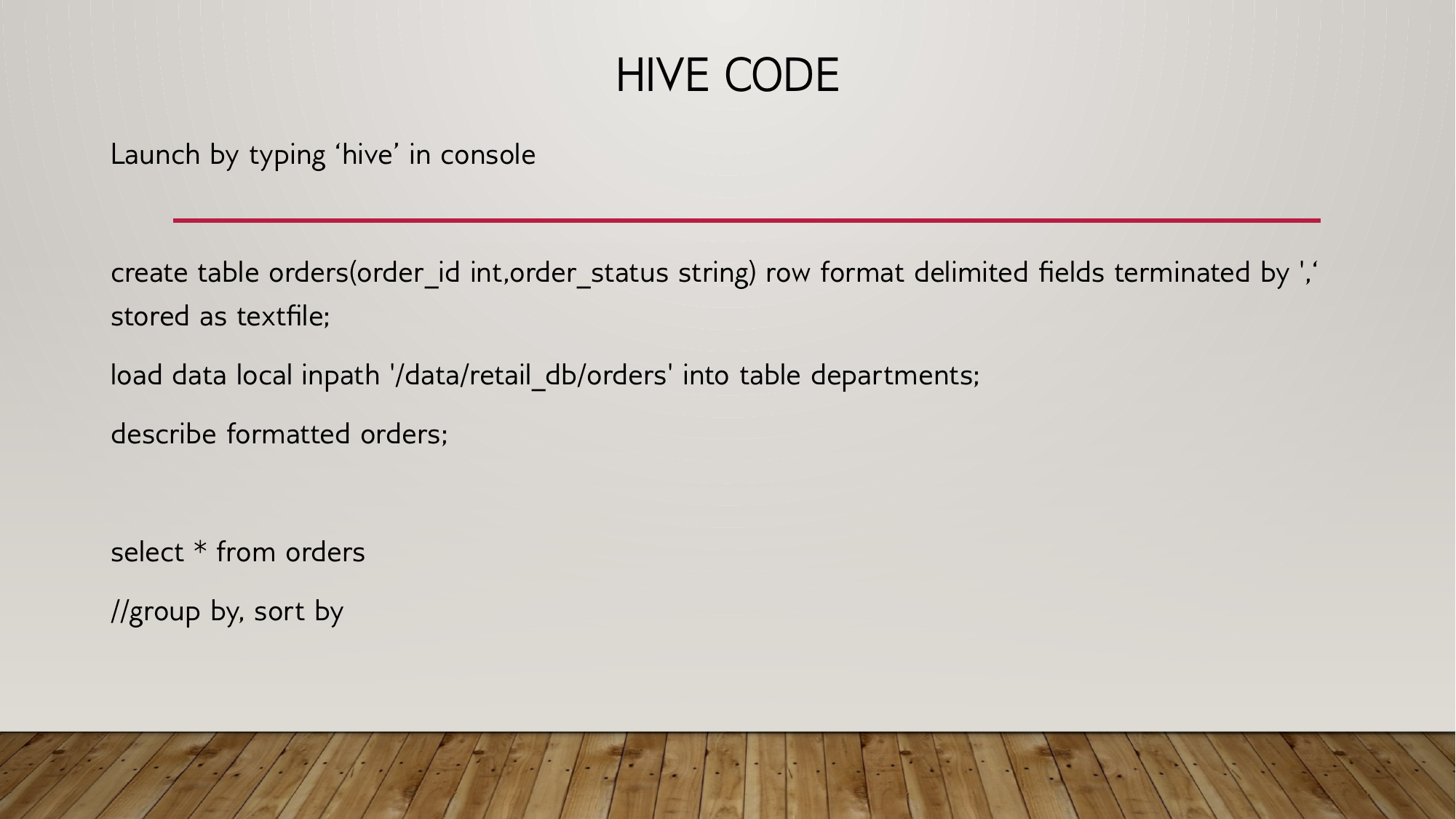

# Hive code
Launch by typing ‘hive’ in console

create table orders(order_id int,order_status string) row format delimited fields terminated by ',‘ stored as textfile;
load data local inpath '/data/retail_db/orders' into table departments;
describe formatted orders;

select * from orders
//group by, sort by